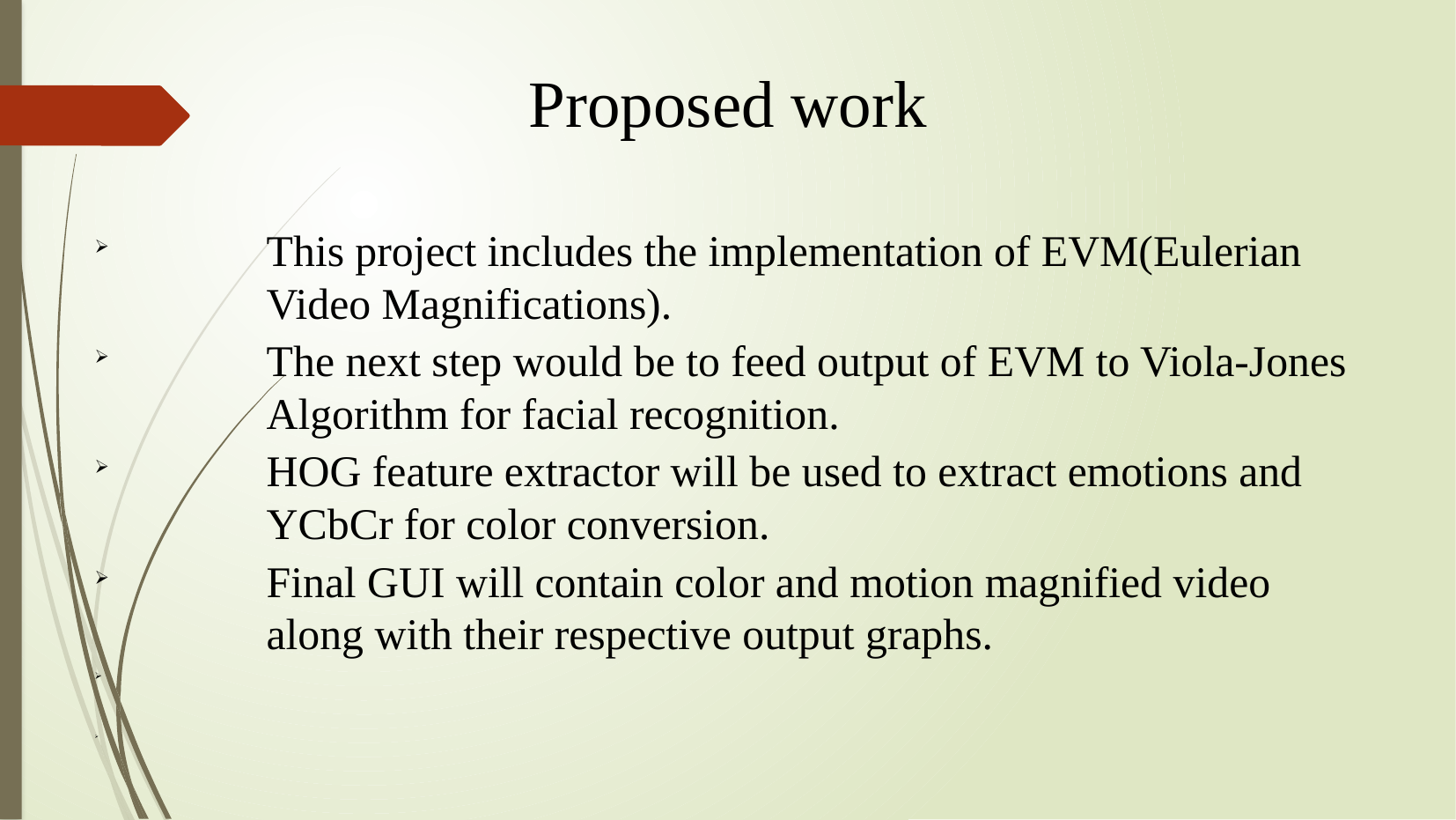

Proposed work
This project includes the implementation of EVM(Eulerian Video Magnifications).
The next step would be to feed output of EVM to Viola-Jones Algorithm for facial recognition.
HOG feature extractor will be used to extract emotions and YCbCr for color conversion.
Final GUI will contain color and motion magnified video along with their respective output graphs.